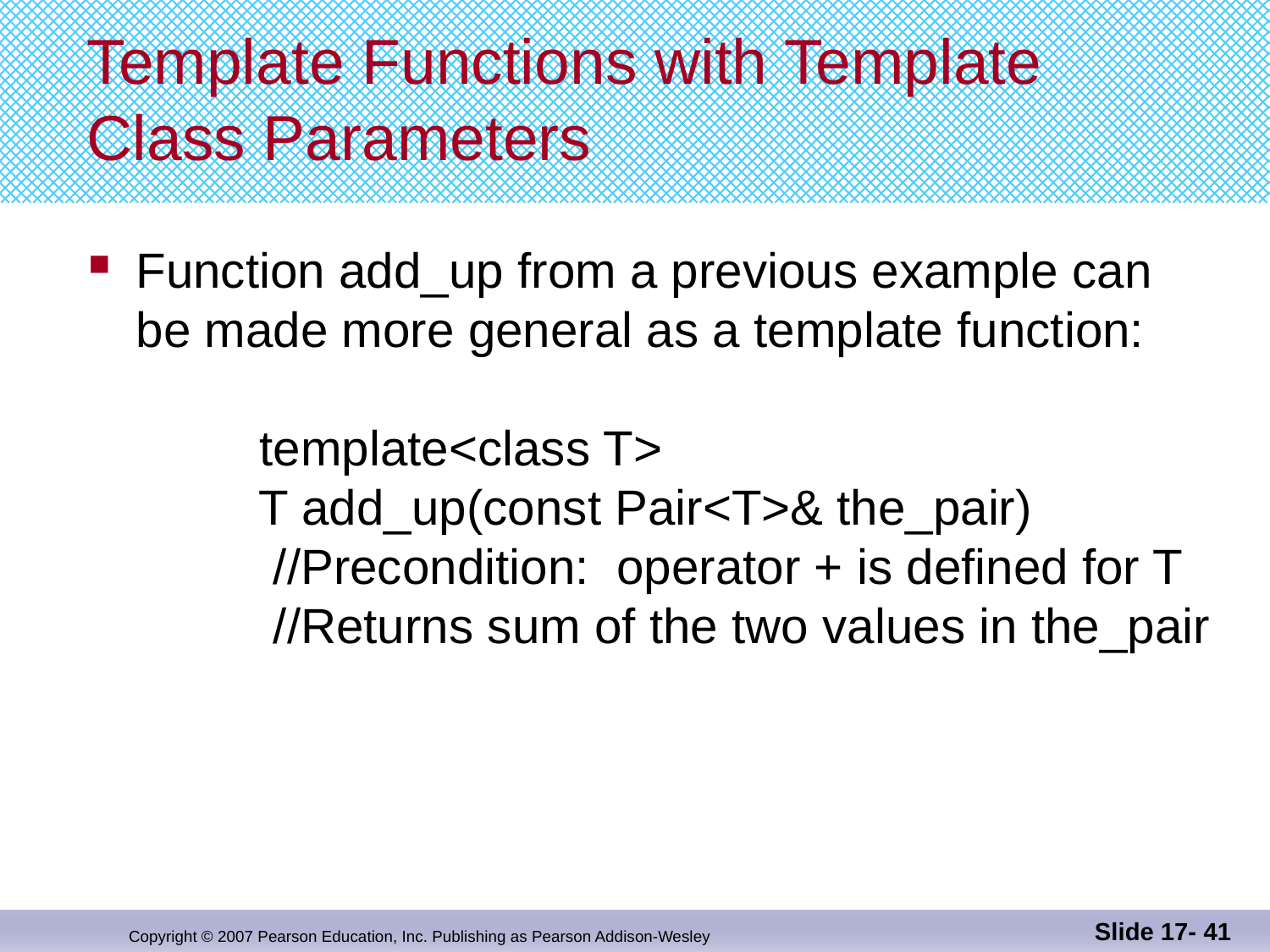

# Template Functions with Template Class Parameters
Function add_up from a previous example can
be made more general as a template function:
         template<class T>
         T add_up(const Pair<T>& the_pair)
          //Precondition:  operator + is defined for T
          //Returns sum of the two values in the_pair
Slide 17- 41